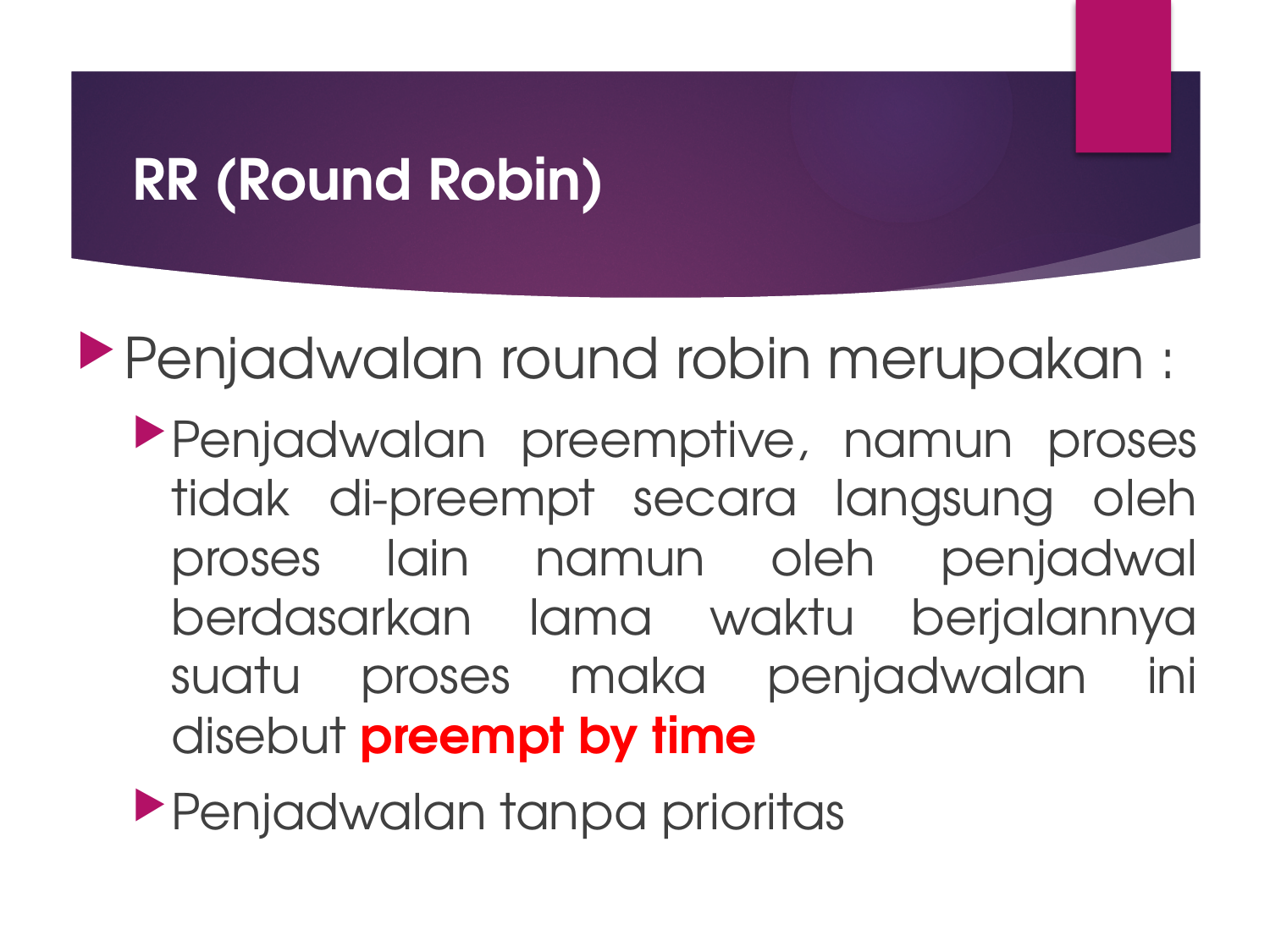

# RR (Round Robin)
Penjadwalan round robin merupakan :
Penjadwalan preemptive, namun proses tidak di-preempt secara langsung oleh proses lain namun oleh penjadwal berdasarkan lama waktu berjalannya suatu proses maka penjadwalan ini disebut preempt by time
Penjadwalan tanpa prioritas